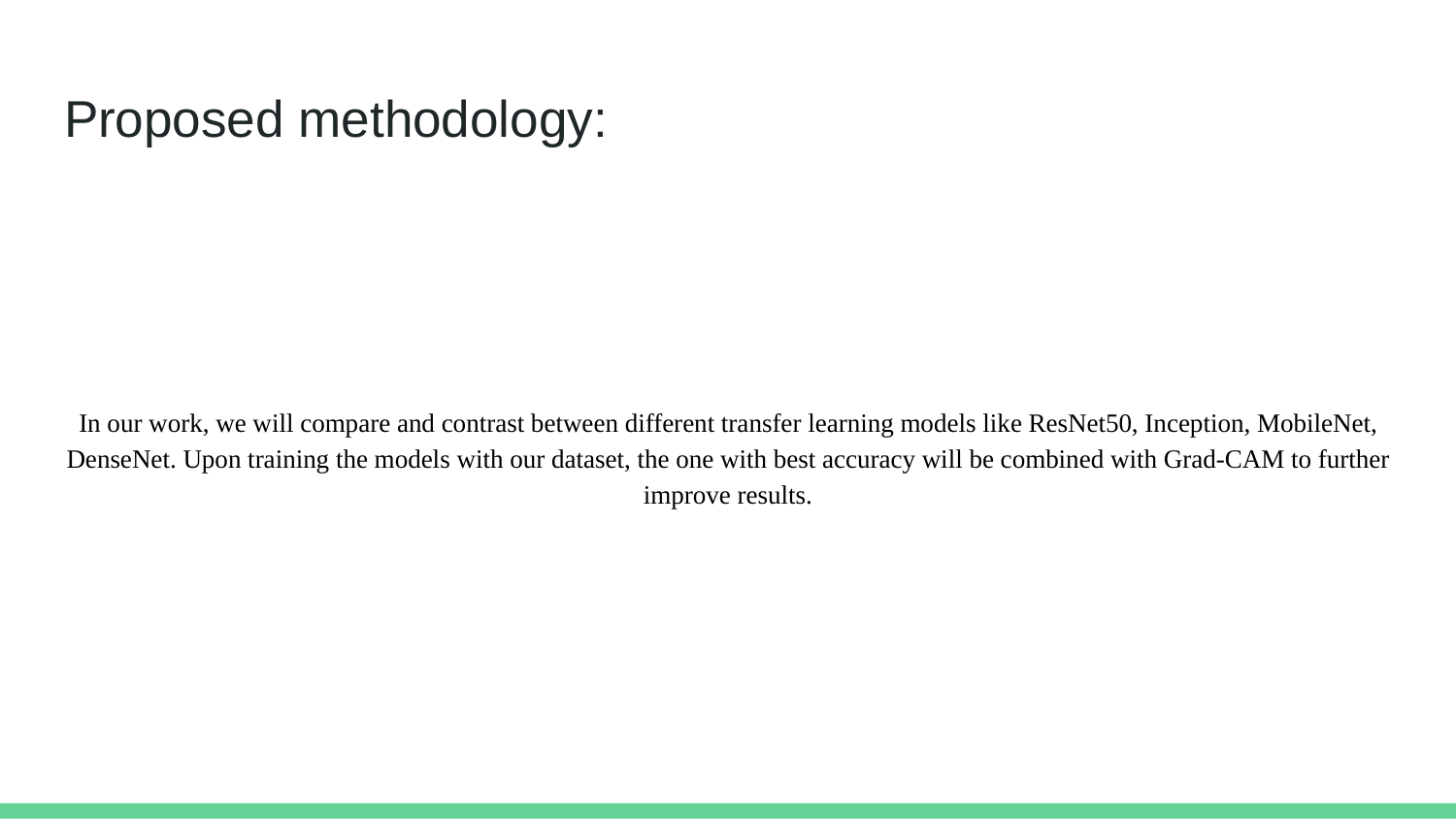

# Proposed methodology:
In our work, we will compare and contrast between different transfer learning models like ResNet50, Inception, MobileNet, DenseNet. Upon training the models with our dataset, the one with best accuracy will be combined with Grad-CAM to further improve results.